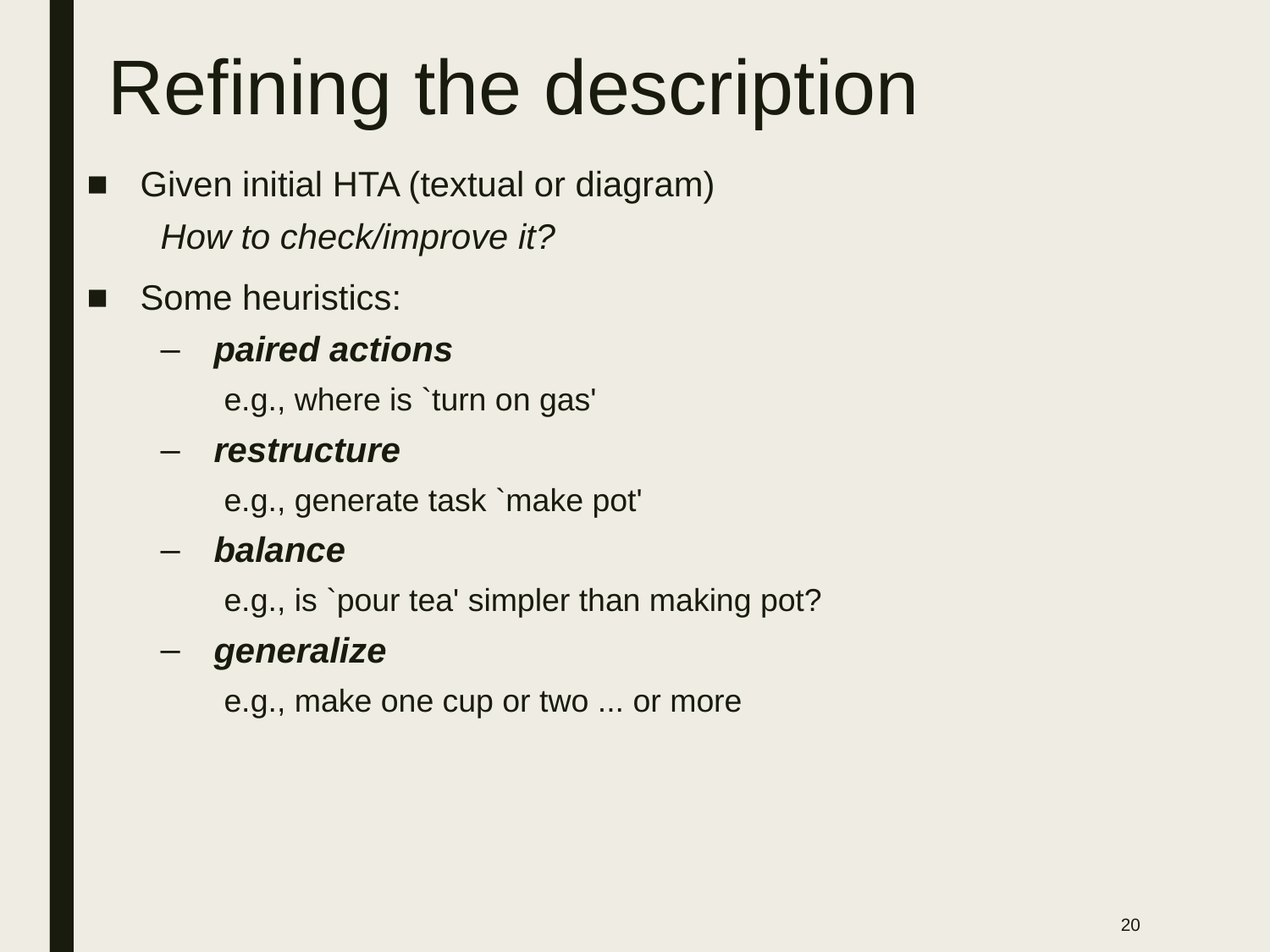

# Refining the description
Given initial HTA (textual or diagram)
How to check/improve it?
Some heuristics:
paired actions
e.g., where is `turn on gas'
restructure
e.g., generate task `make pot'
balance
e.g., is `pour tea' simpler than making pot?
generalize
e.g., make one cup or two ... or more
20